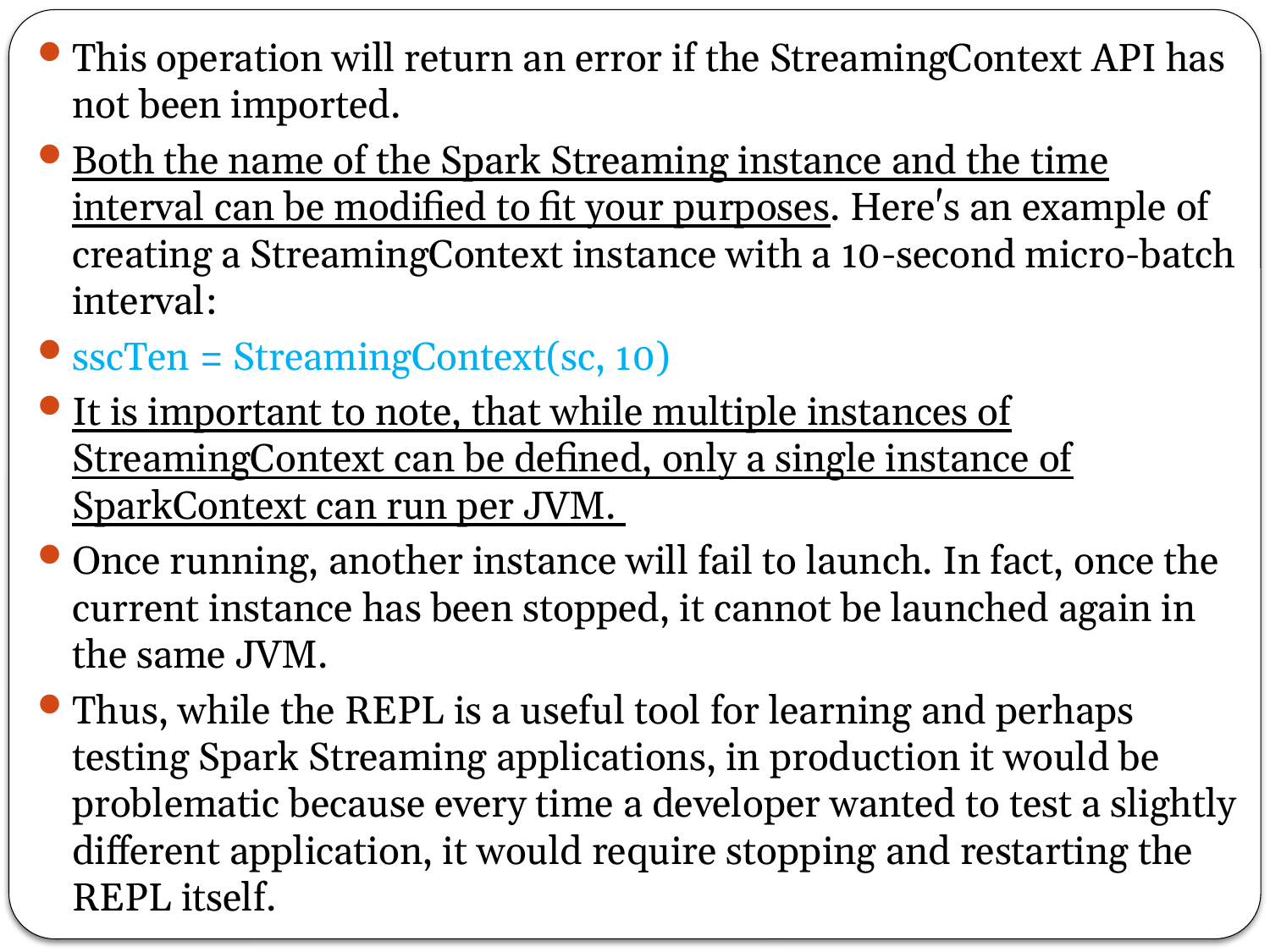

This operation will return an error if the StreamingContext API has not been imported.
Both the name of the Spark Streaming instance and the time interval can be modified to fit your purposes. Here's an example of creating a StreamingContext instance with a 10-second micro-batch interval:
sscTen = StreamingContext(sc, 10)
It is important to note, that while multiple instances of StreamingContext can be defined, only a single instance of SparkContext can run per JVM.
Once running, another instance will fail to launch. In fact, once the current instance has been stopped, it cannot be launched again in the same JVM.
Thus, while the REPL is a useful tool for learning and perhaps testing Spark Streaming applications, in production it would be problematic because every time a developer wanted to test a slightly different application, it would require stopping and restarting the REPL itself.